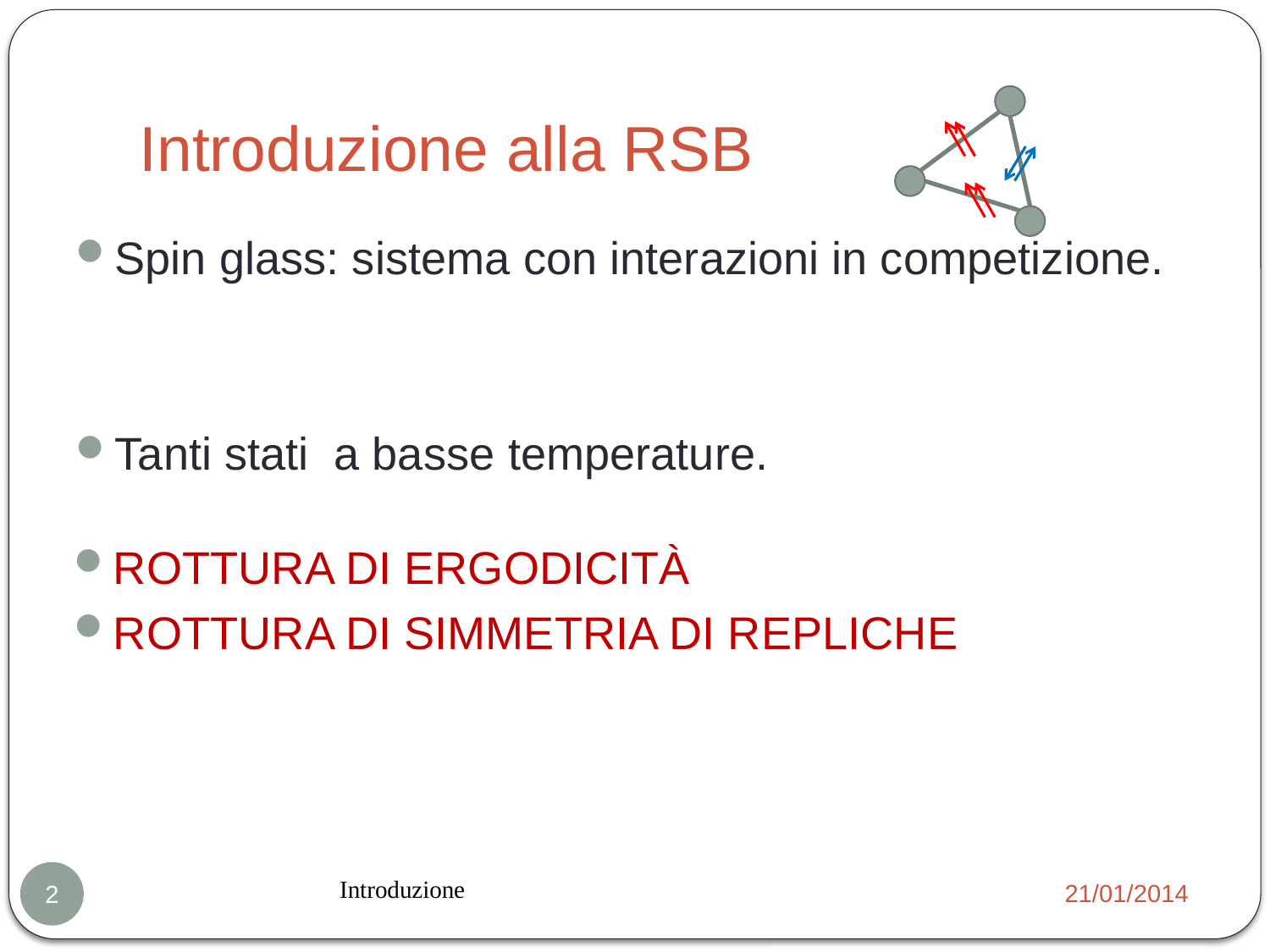

# Introduzione alla RSB

Spin glass: sistema con interazioni in competizione.

Tanti stati  a basse temperature.

ROTTURA DI ERGODICITÀ
ROTTURA DI SIMMETRIA DI REPLICHE

Introduzione
21/01/2014
2